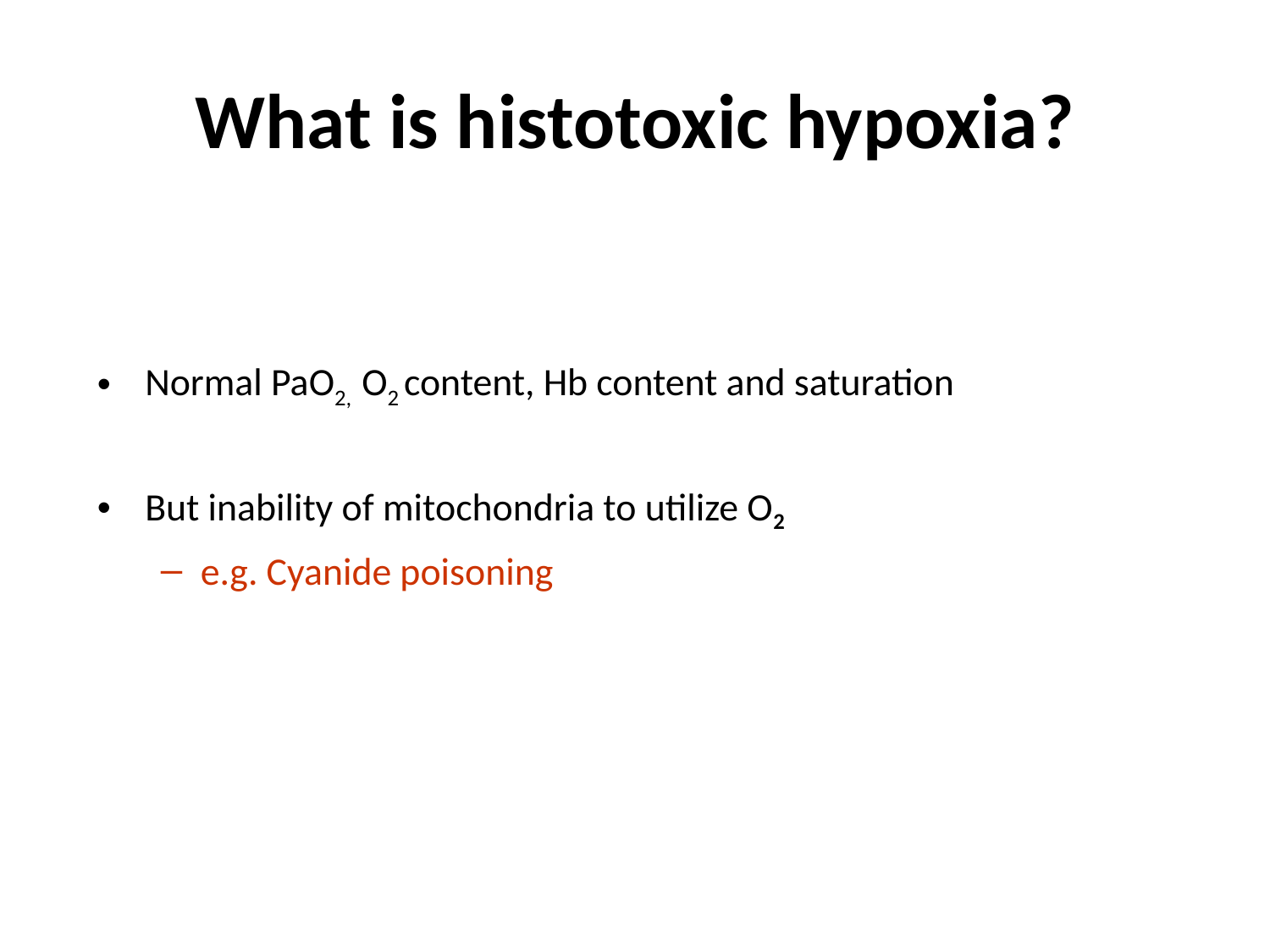

# What is histotoxic hypoxia?
Normal PaO2,  O2 content, Hb content and saturation

But inability of mitochondria to utilize O2
e.g. Cyanide poisoning